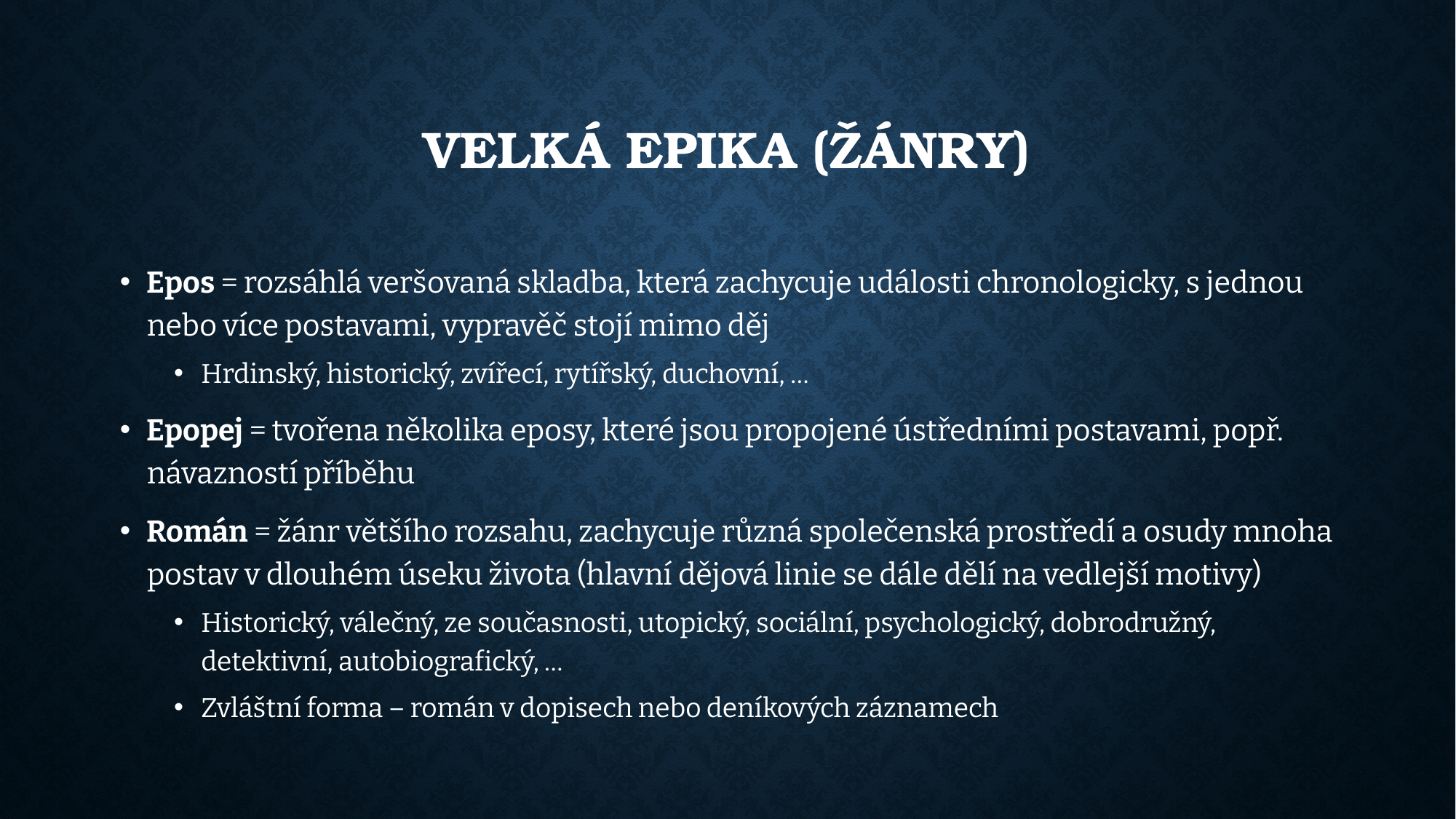

# Velká epika (žánry)
Epos = rozsáhlá veršovaná skladba, která zachycuje události chronologicky, s jednou nebo více postavami, vypravěč stojí mimo děj
Hrdinský, historický, zvířecí, rytířský, duchovní, …
Epopej = tvořena několika eposy, které jsou propojené ústředními postavami, popř. návazností příběhu
Román = žánr většího rozsahu, zachycuje různá společenská prostředí a osudy mnoha postav v dlouhém úseku života (hlavní dějová linie se dále dělí na vedlejší motivy)
Historický, válečný, ze současnosti, utopický, sociální, psychologický, dobrodružný, detektivní, autobiografický, …
Zvláštní forma – román v dopisech nebo deníkových záznamech